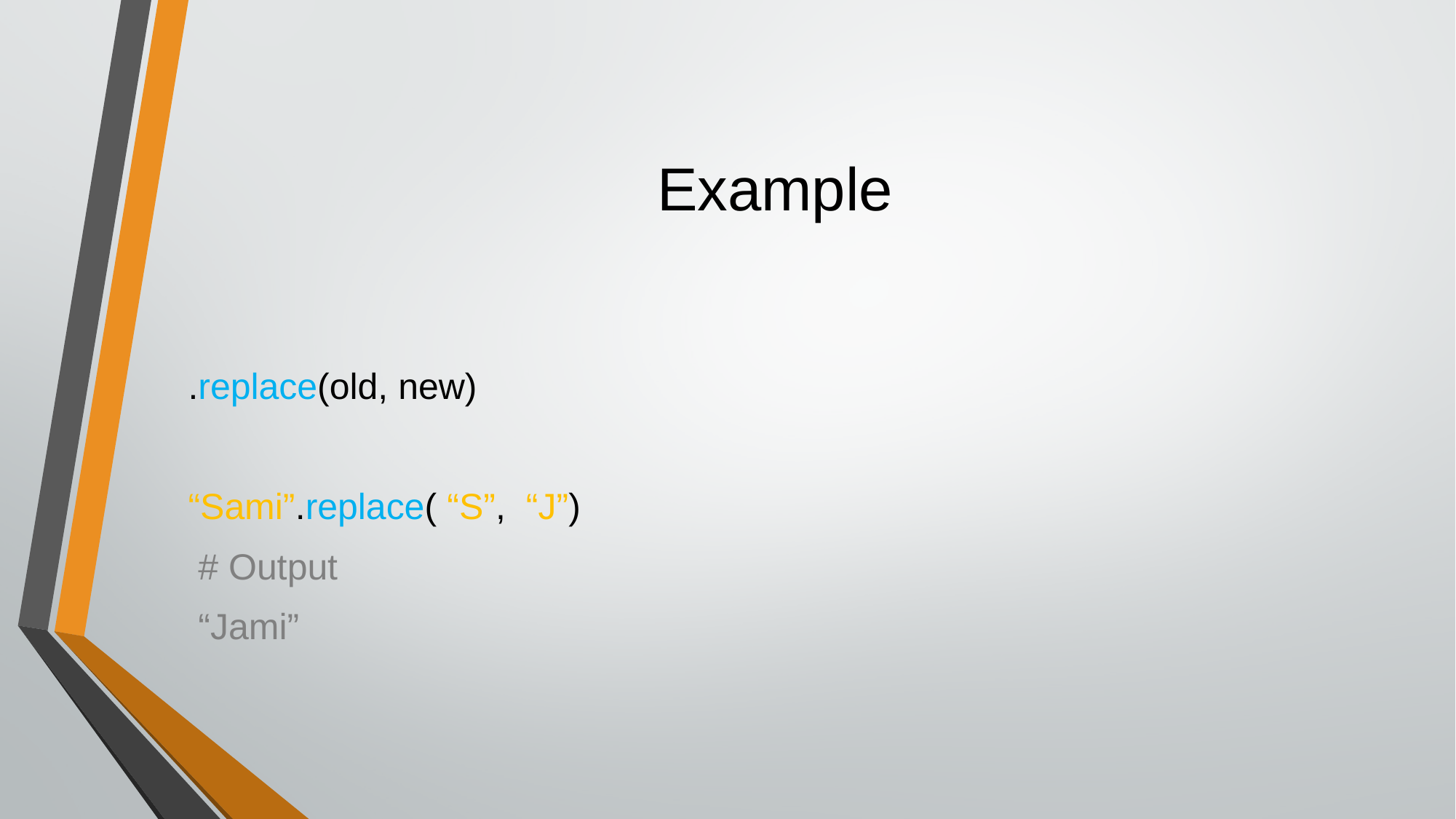

# Example
.replace(old, new)

“Sami”.replace( “S”,  “J”)
 # Output
 “Jami”